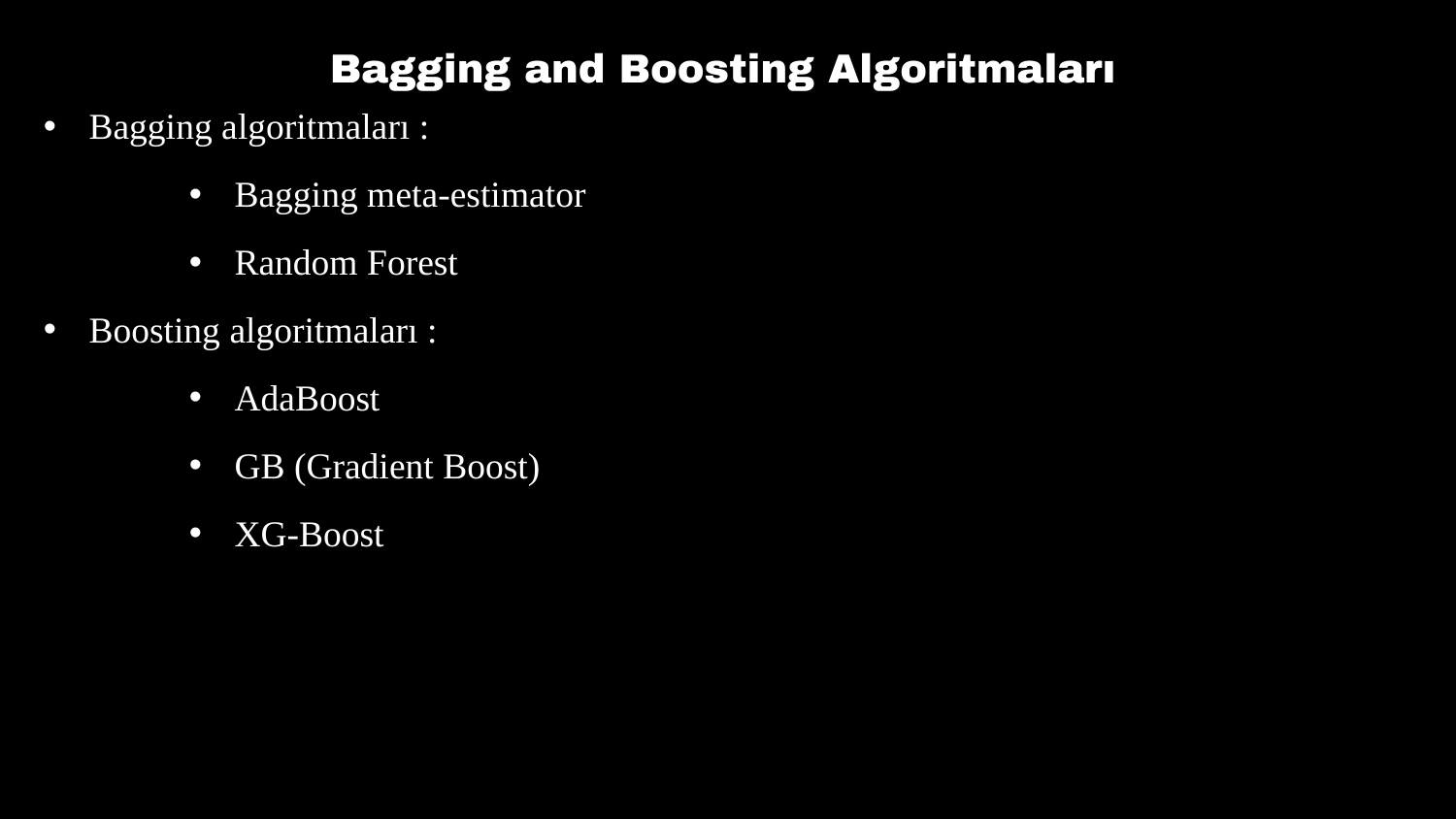

# Bagging and Boosting Algoritmaları
Bagging algoritmaları :
Bagging meta-estimator
Random Forest
Boosting algoritmaları :
AdaBoost
GB (Gradient Boost)
XG-Boost